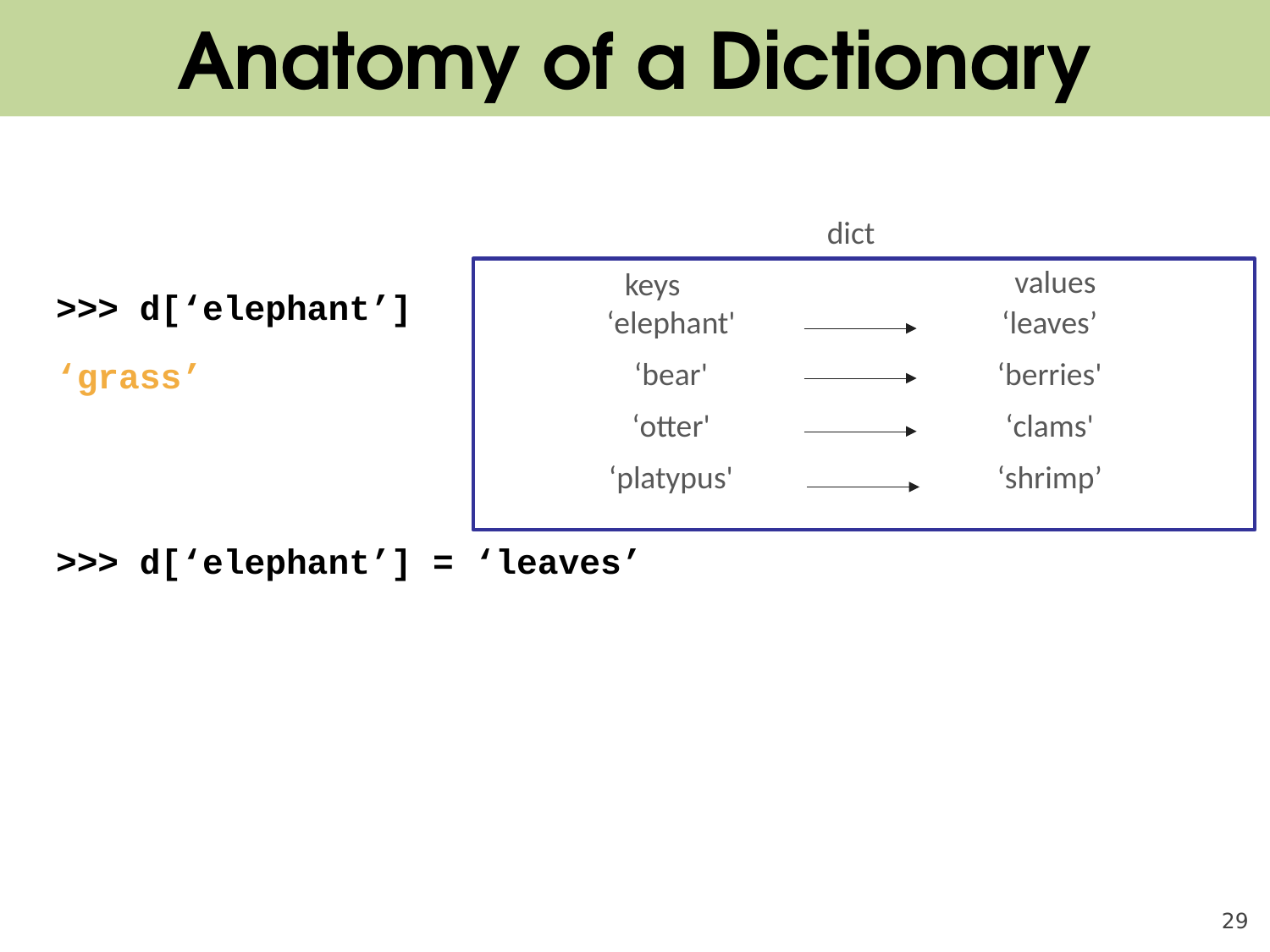

Anatomy of a Dictionary
#
dict
values
keys

>>> d[‘elephant’]
‘grass’

>>> d[‘elephant’] = ‘leaves’

| ‘elephant' |
| --- |
| ‘bear' |
| ‘otter' |
| ‘platypus' |
| ‘leaves’ |
| --- |
| ‘berries' |
| ‘clams' |
| ‘shrimp’ |